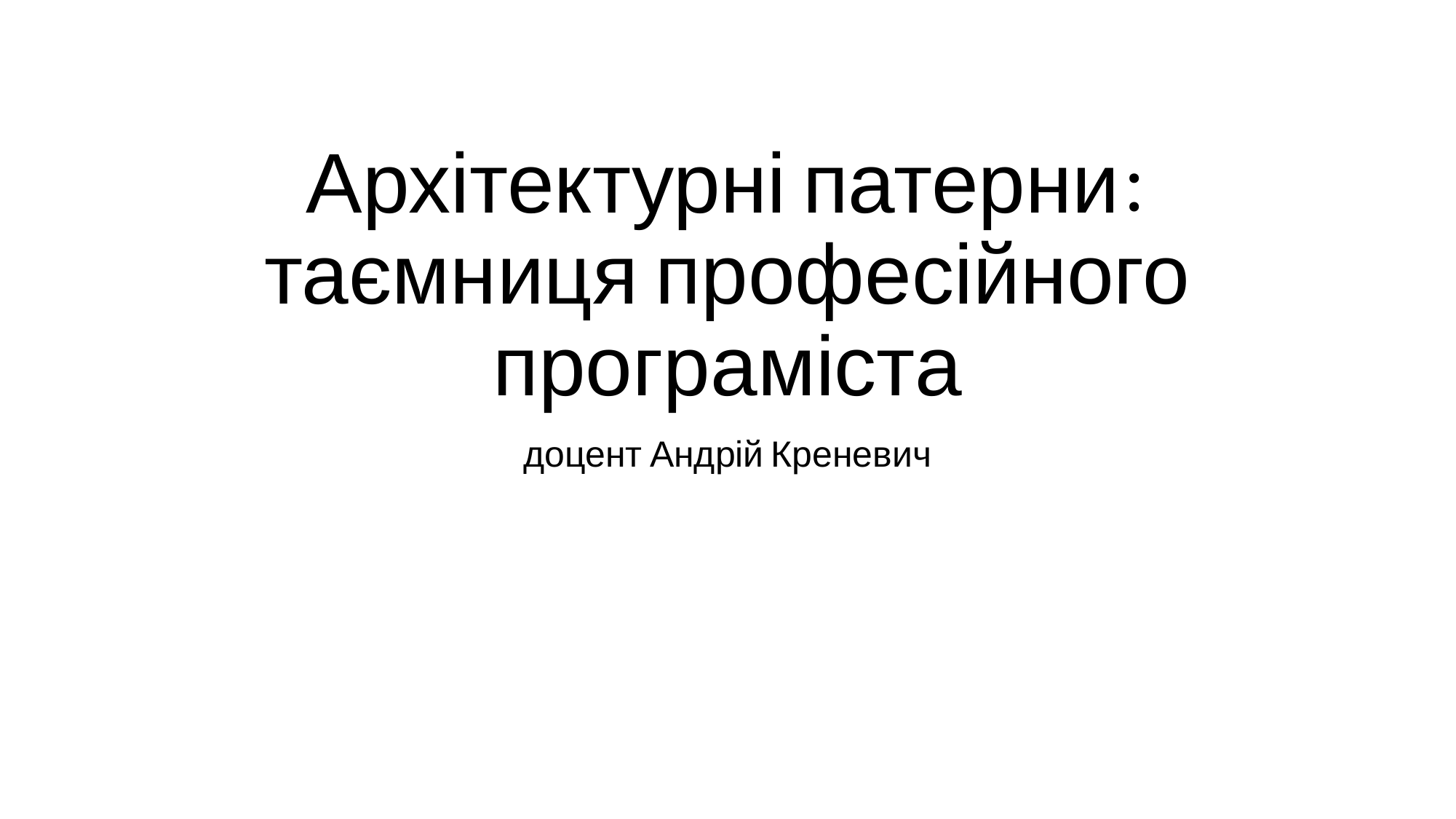

# Архітектурні патерни: таємниця професійного програміста
доцент Андрій Креневич